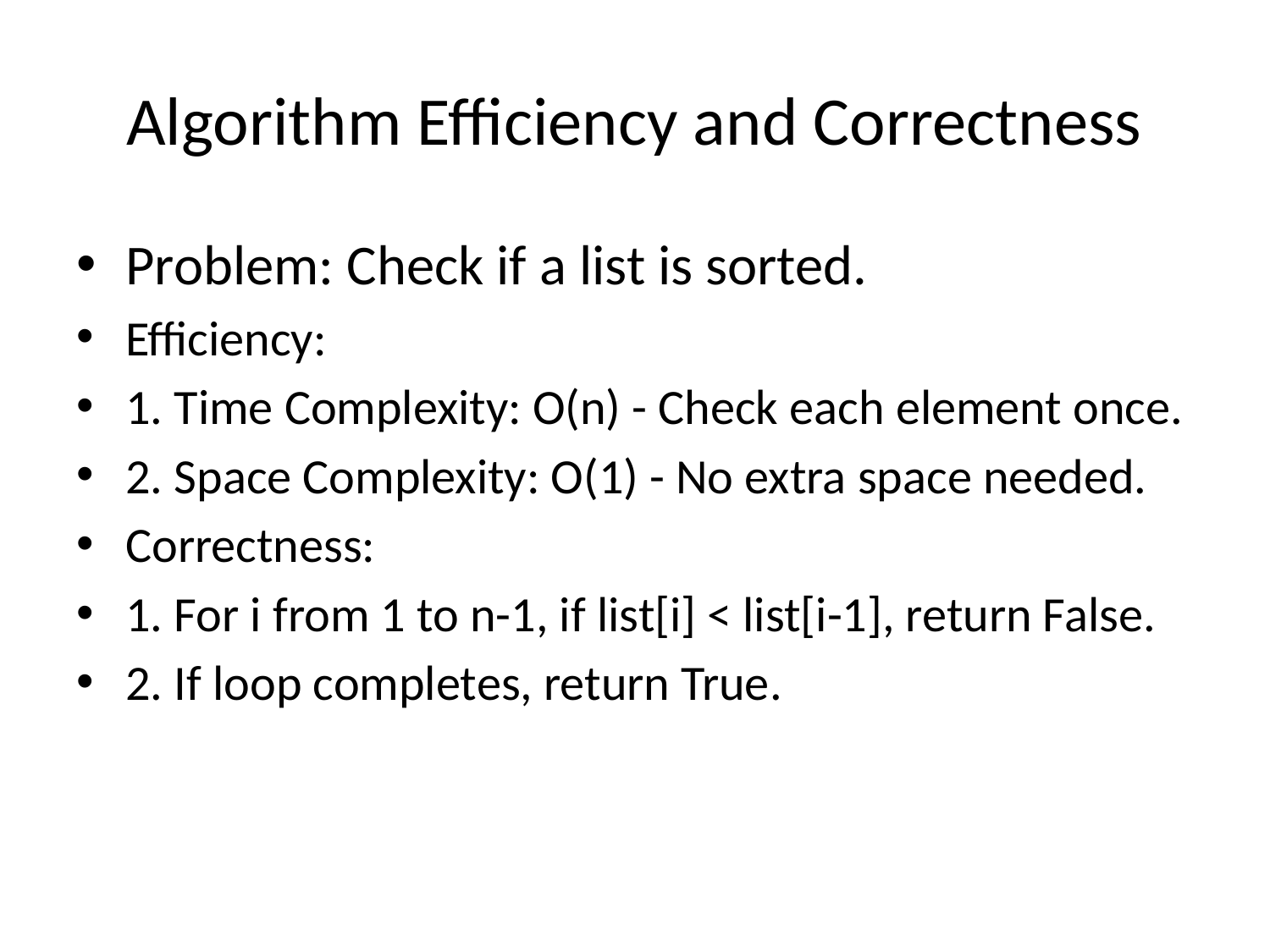

# Algorithm Efficiency and Correctness
Problem: Check if a list is sorted.
Efficiency:
1. Time Complexity: O(n) - Check each element once.
2. Space Complexity: O(1) - No extra space needed.
Correctness:
1. For i from 1 to n-1, if list[i] < list[i-1], return False.
2. If loop completes, return True.